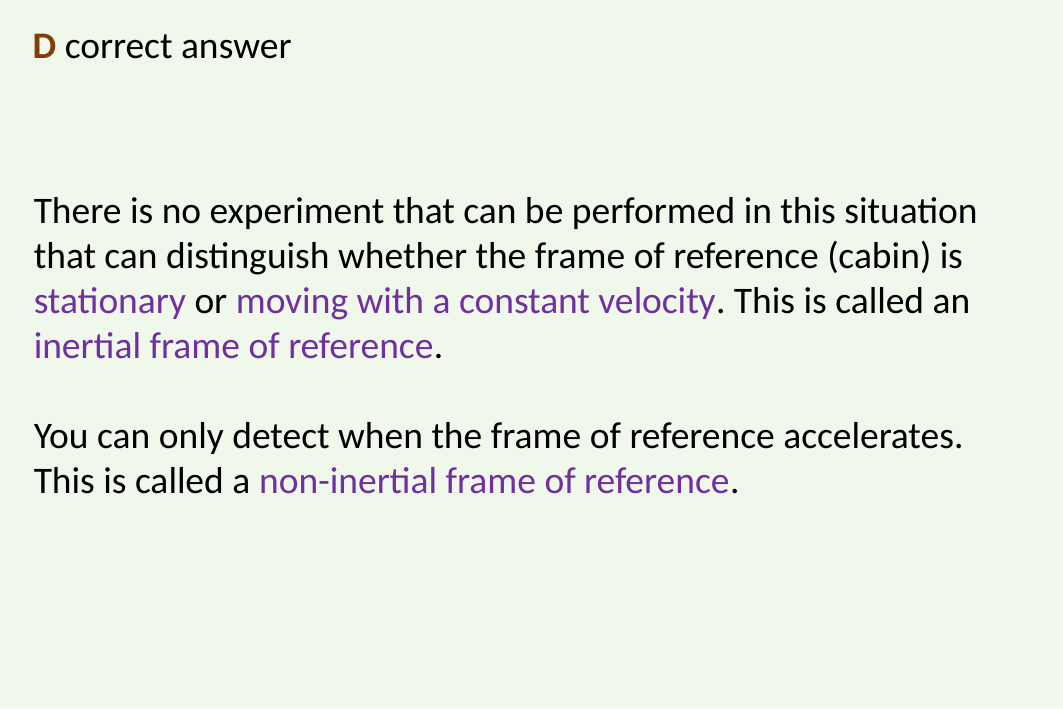

D correct answer
There is no experiment that can be performed in this situation that can distinguish whether the frame of reference (cabin) is stationary or moving with a constant velocity. This is called an inertial frame of reference.

You can only detect when the frame of reference accelerates. This is called a non-inertial frame of reference.